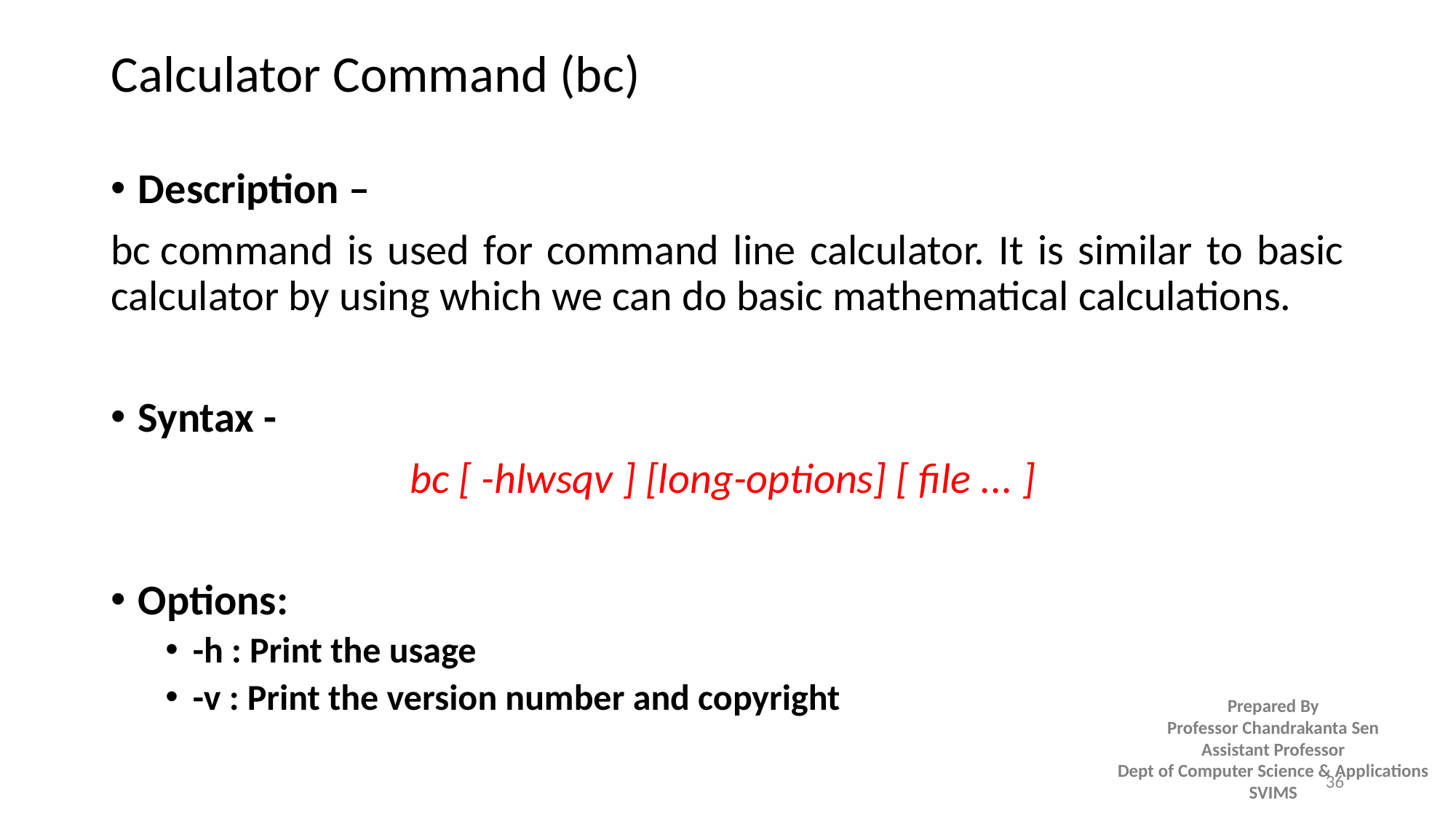

# Calculator Command (bc)
Description –
bc command is used for command line calculator. It is similar to basic calculator by using which we can do basic mathematical calculations.

Syntax -
bc [ -hlwsqv ] [long-options] [ file ... ]

Options:
-h : Print the usage
-v : Print the version number and copyright
36